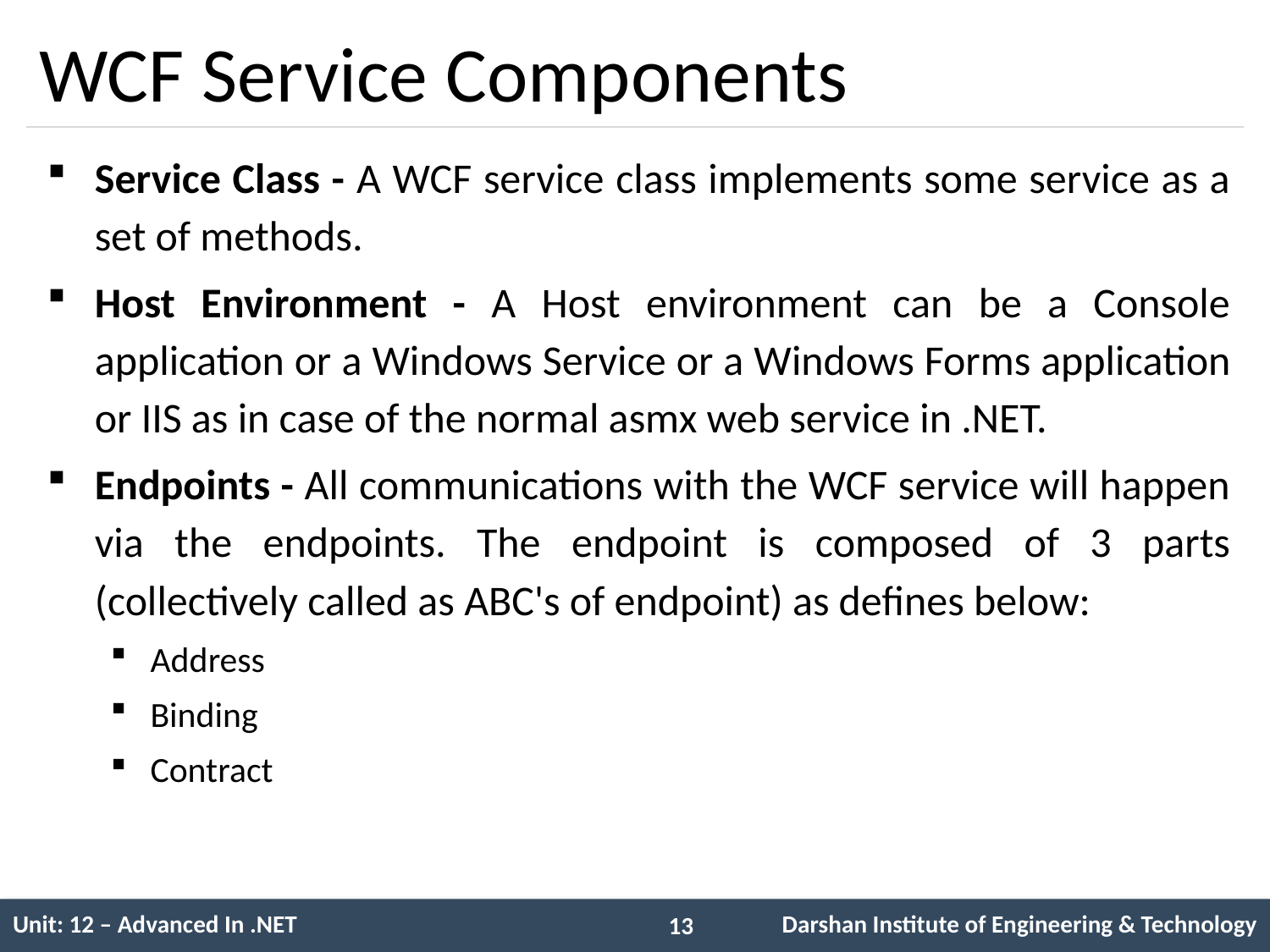

# WCF Service Components
Service Class - A WCF service class implements some service as a set of methods.
Host Environment - A Host environment can be a Console application or a Windows Service or a Windows Forms application or IIS as in case of the normal asmx web service in .NET.
Endpoints - All communications with the WCF service will happen via the endpoints. The endpoint is composed of 3 parts (collectively called as ABC's of endpoint) as defines below:
Address
Binding
Contract